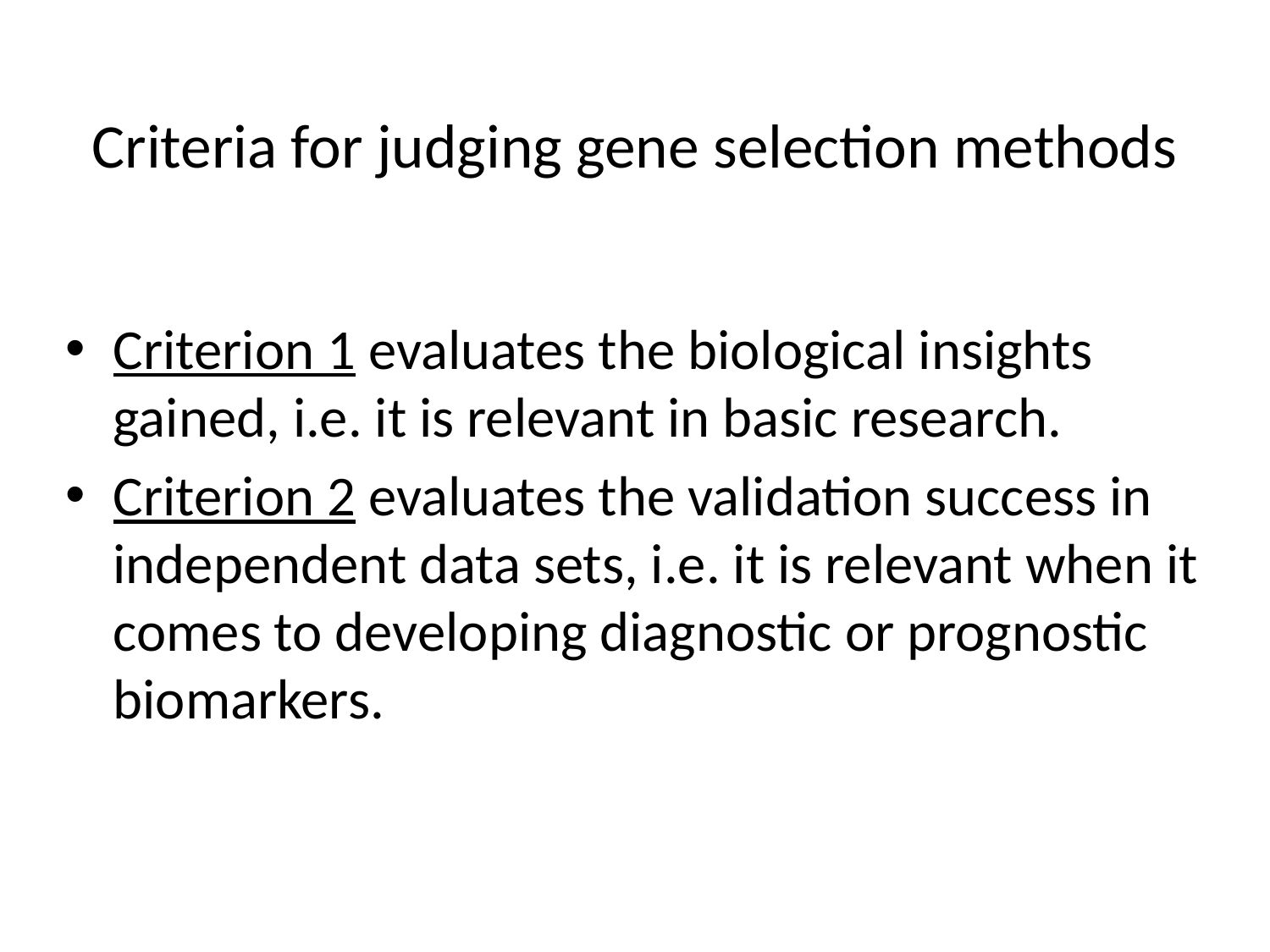

# Criteria for judging gene selection methods
Criterion 1 evaluates the biological insights gained, i.e. it is relevant in basic research.
Criterion 2 evaluates the validation success in independent data sets, i.e. it is relevant when it comes to developing diagnostic or prognostic biomarkers.